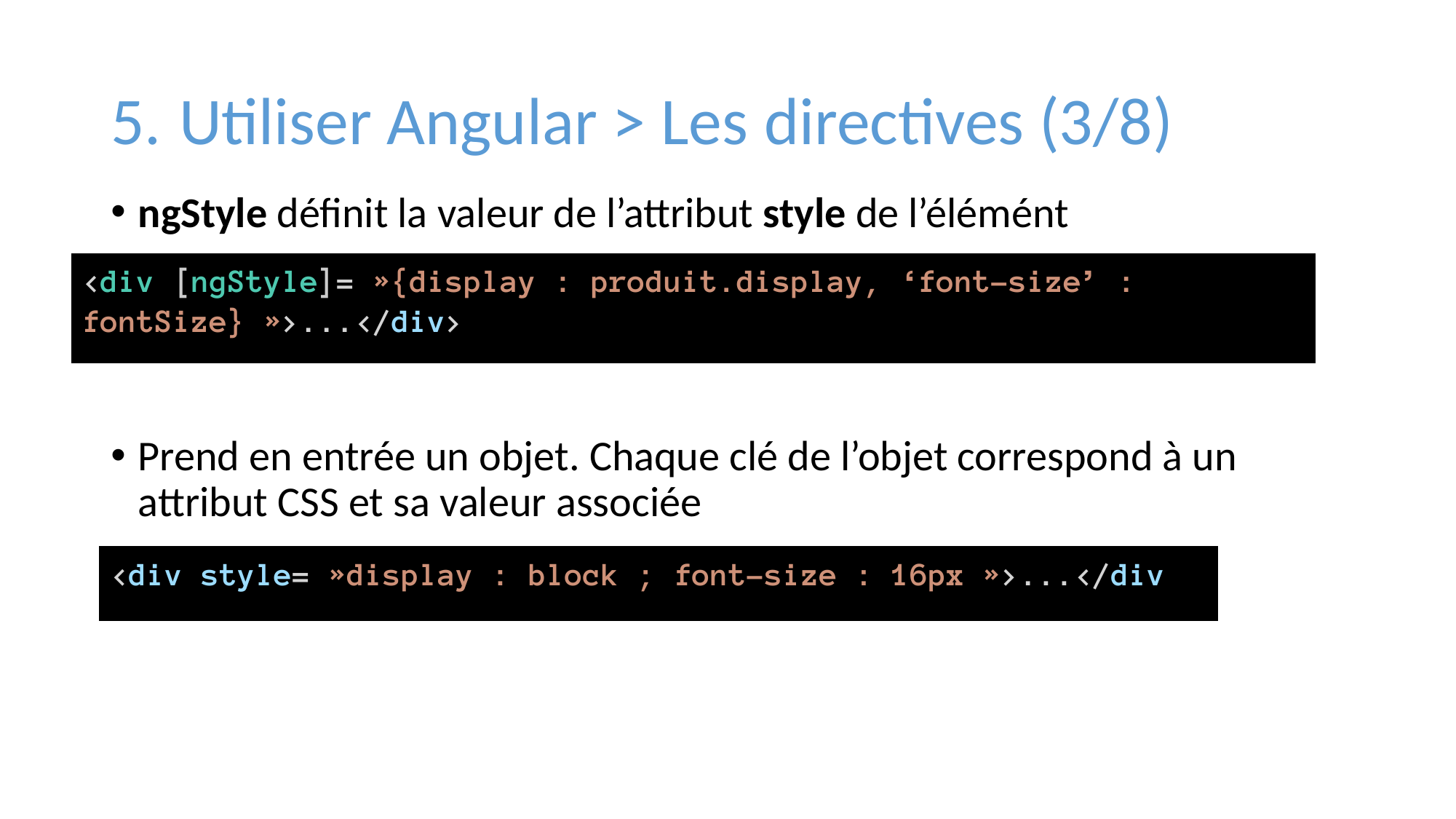

# Utiliser Angular > Les directives (3/8)
ngStyle définit la valeur de l’attribut style de l’élémént

Prend en entrée un objet. Chaque clé de l’objet correspond à un attribut CSS et sa valeur associée
<div [ngStyle]= »{display : produit.display, ‘font-size’ : fontSize} »>...</div>
<div style= »display : block ; font-size : 16px »>...</div
45